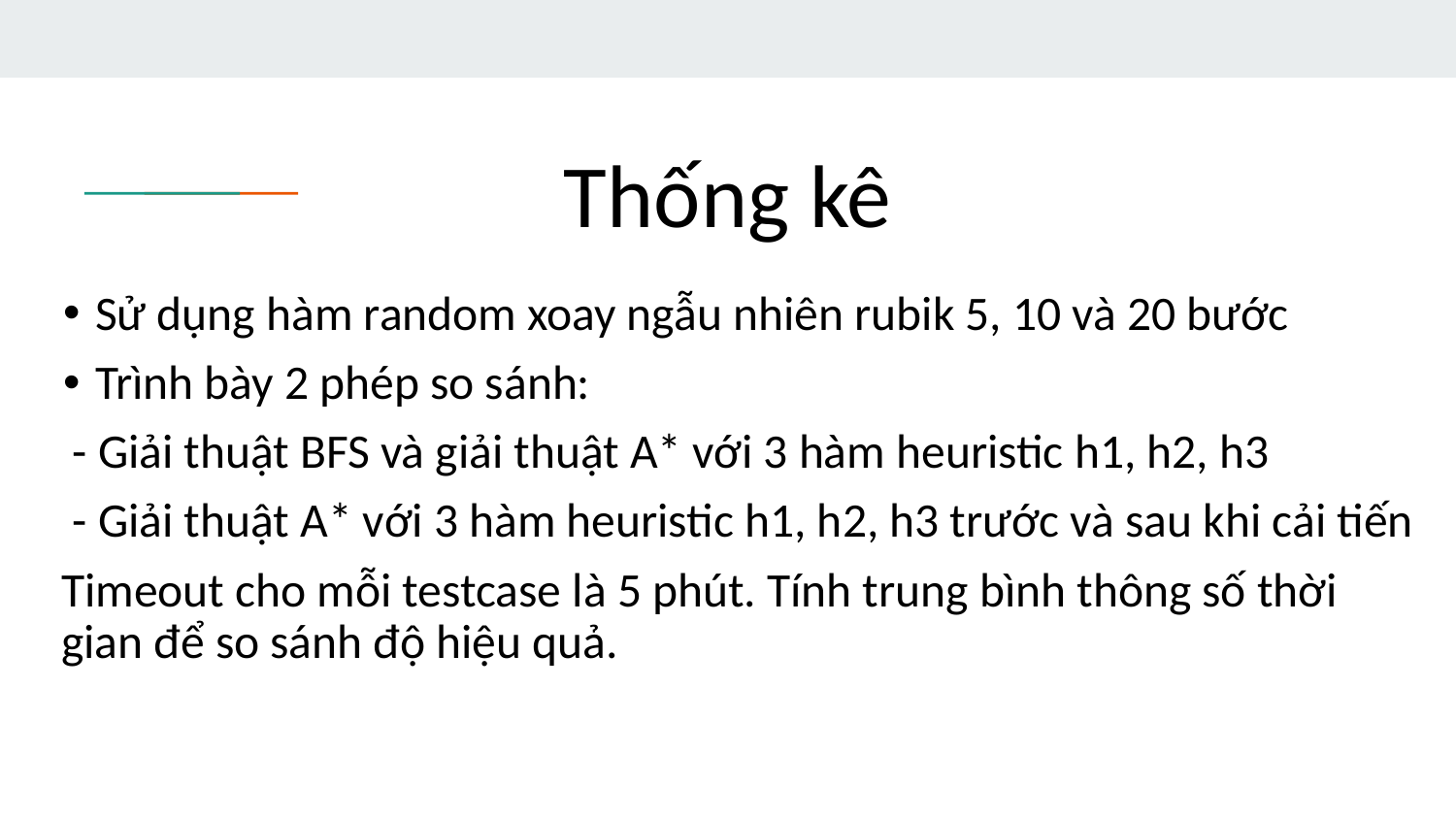

Thống kê
Sử dụng hàm random xoay ngẫu nhiên rubik 5, 10 và 20 bước
Trình bày 2 phép so sánh:
 - Giải thuật BFS và giải thuật A* với 3 hàm heuristic h1, h2, h3
 - Giải thuật A* với 3 hàm heuristic h1, h2, h3 trước và sau khi cải tiến
Timeout cho mỗi testcase là 5 phút. Tính trung bình thông số thời gian để so sánh độ hiệu quả.